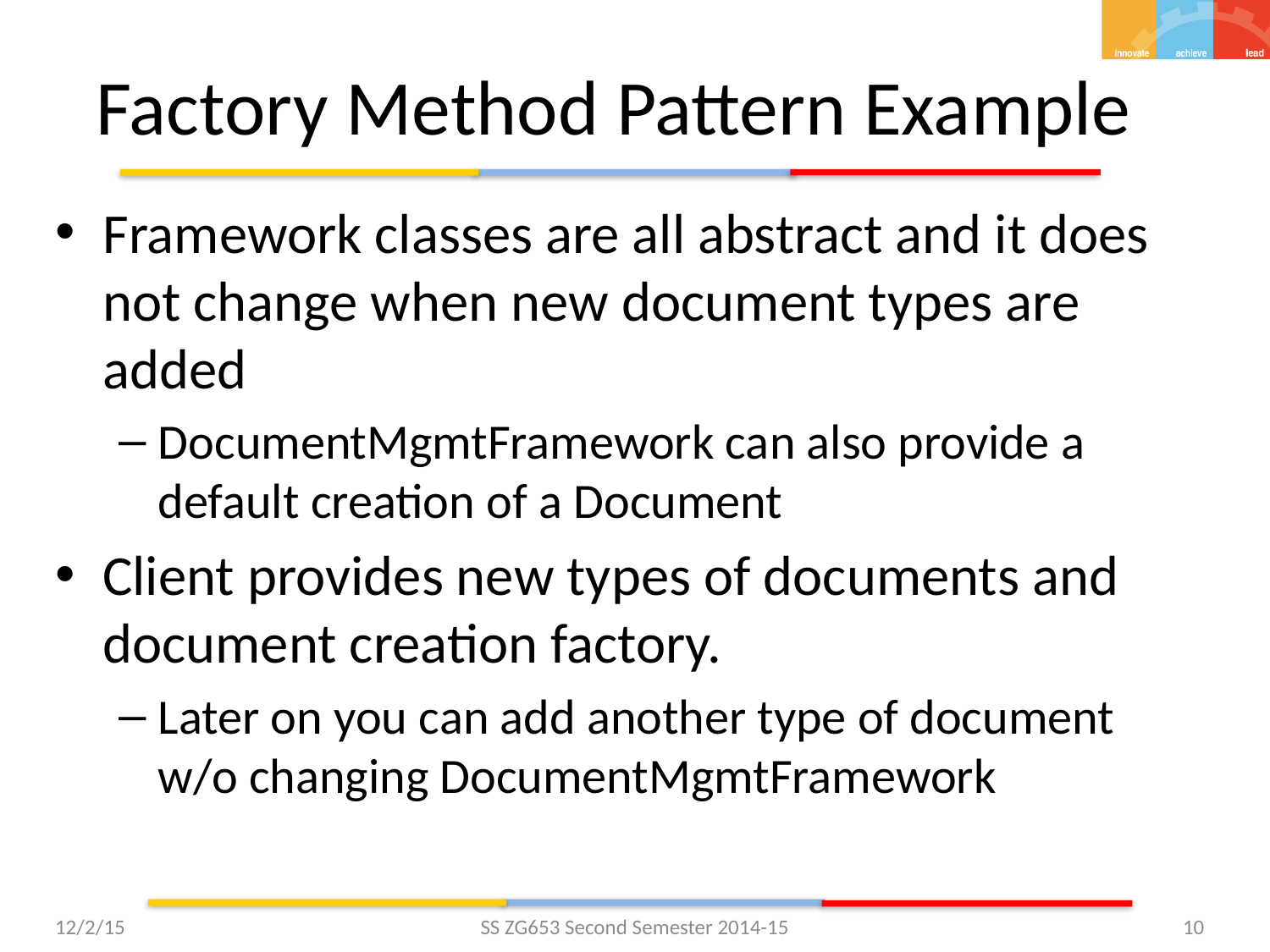

# Factory Method Pattern Example
Framework classes are all abstract and it does not change when new document types are added
DocumentMgmtFramework can also provide a default creation of a Document
Client provides new types of documents and document creation factory.
Later on you can add another type of document w/o changing DocumentMgmtFramework
12/2/15
SS ZG653 Second Semester 2014-15
10